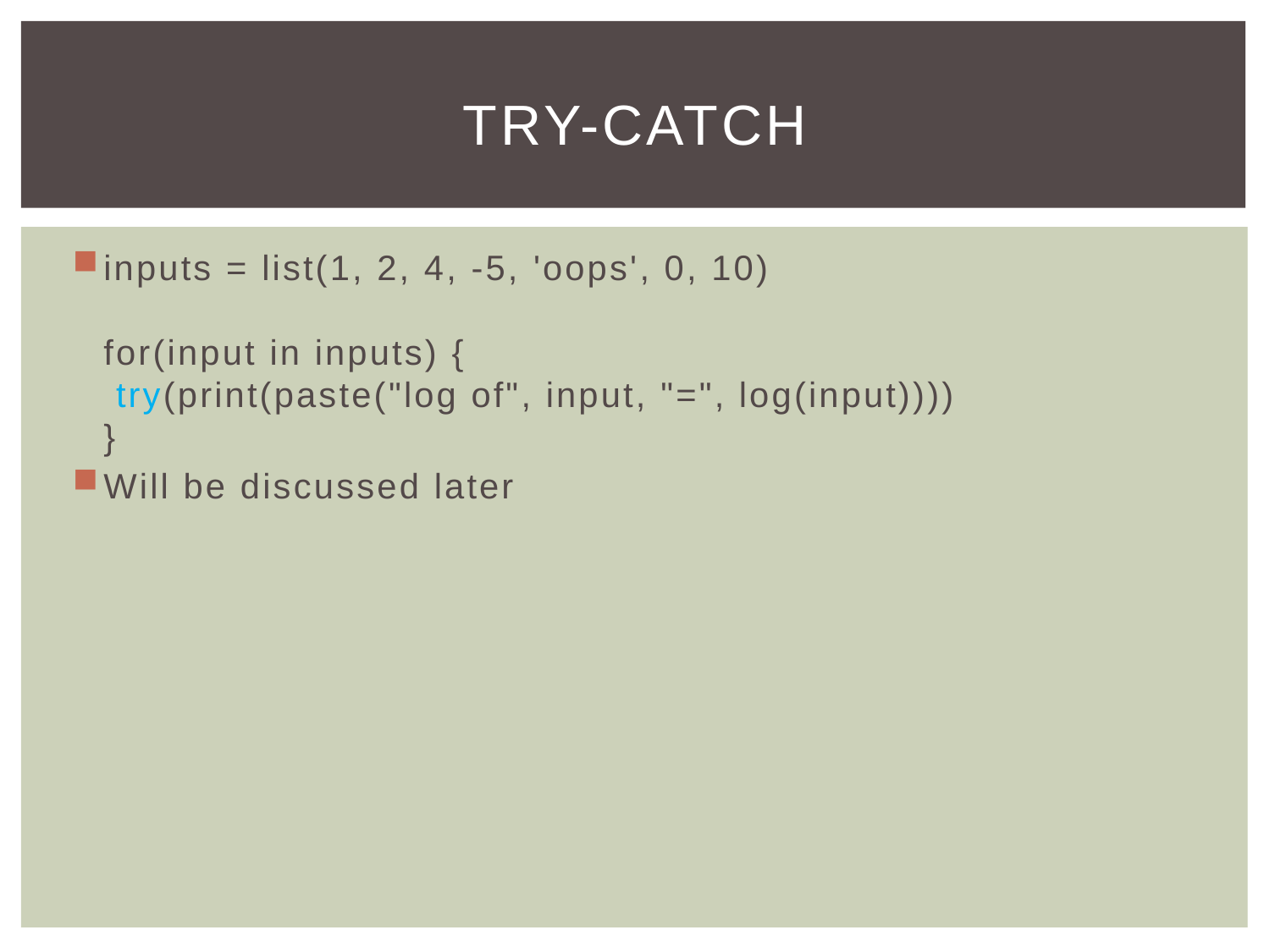

# Try-Catch
inputs = list(1, 2, 4, -5, 'oops', 0, 10)
for(input in inputs) {
 try(print(paste("log of", input, "=", log(input))))
}
Will be discussed later